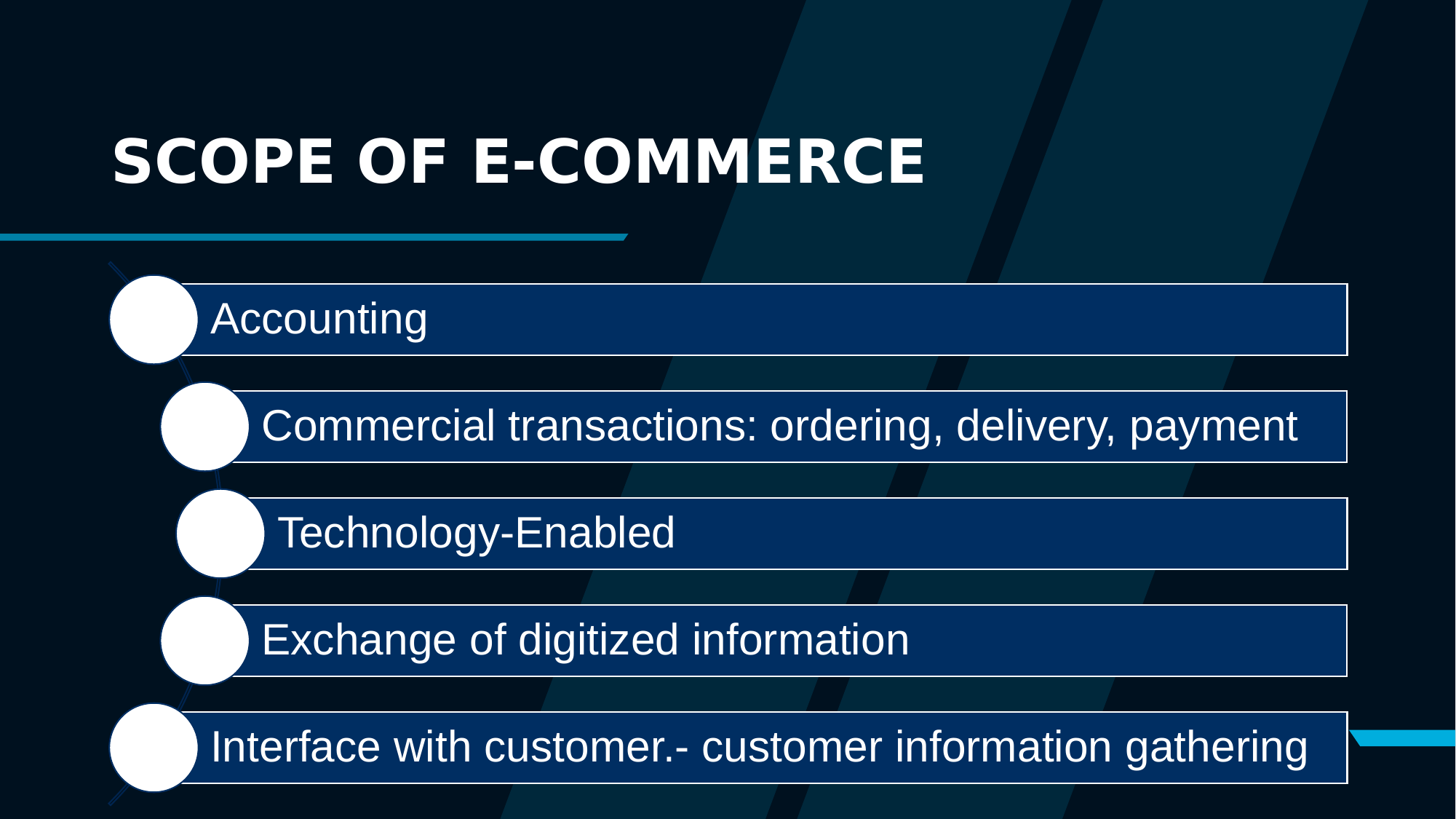

# SCOPE OF E-COMMERCE
Accounting
Commercial transactions: ordering, delivery, payment
Technology-Enabled
Exchange of digitized information
Interface with customer.- customer information gathering
14